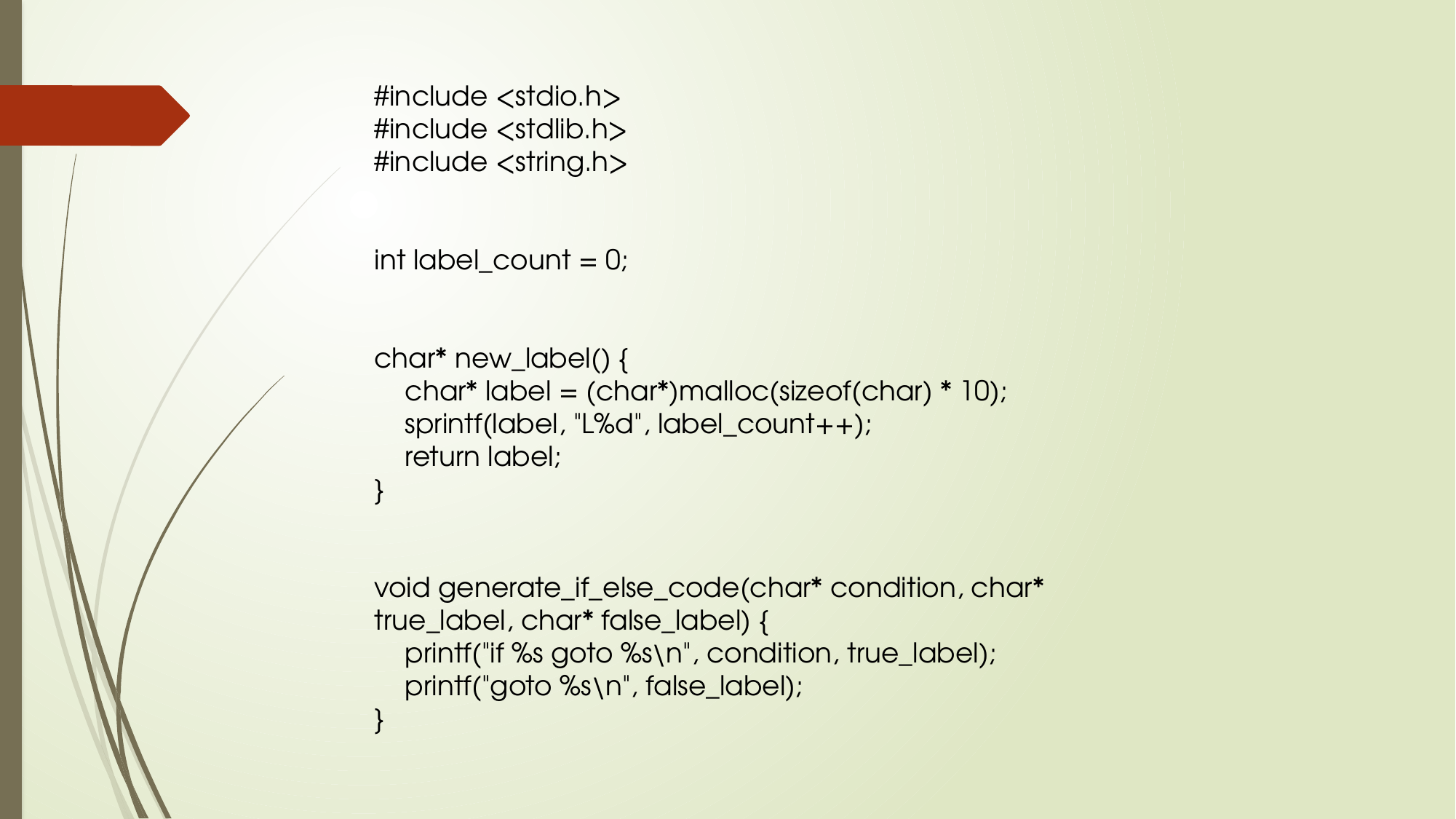

#include <stdio.h>
#include <stdlib.h>
#include <string.h>

int label_count = 0;

char* new_label() {
    char* label = (char*)malloc(sizeof(char) * 10);
    sprintf(label, "L%d", label_count++);
    return label;
}

void generate_if_else_code(char* condition, char* true_label, char* false_label) {
    printf("if %s goto %s\n", condition, true_label);
    printf("goto %s\n", false_label);
}